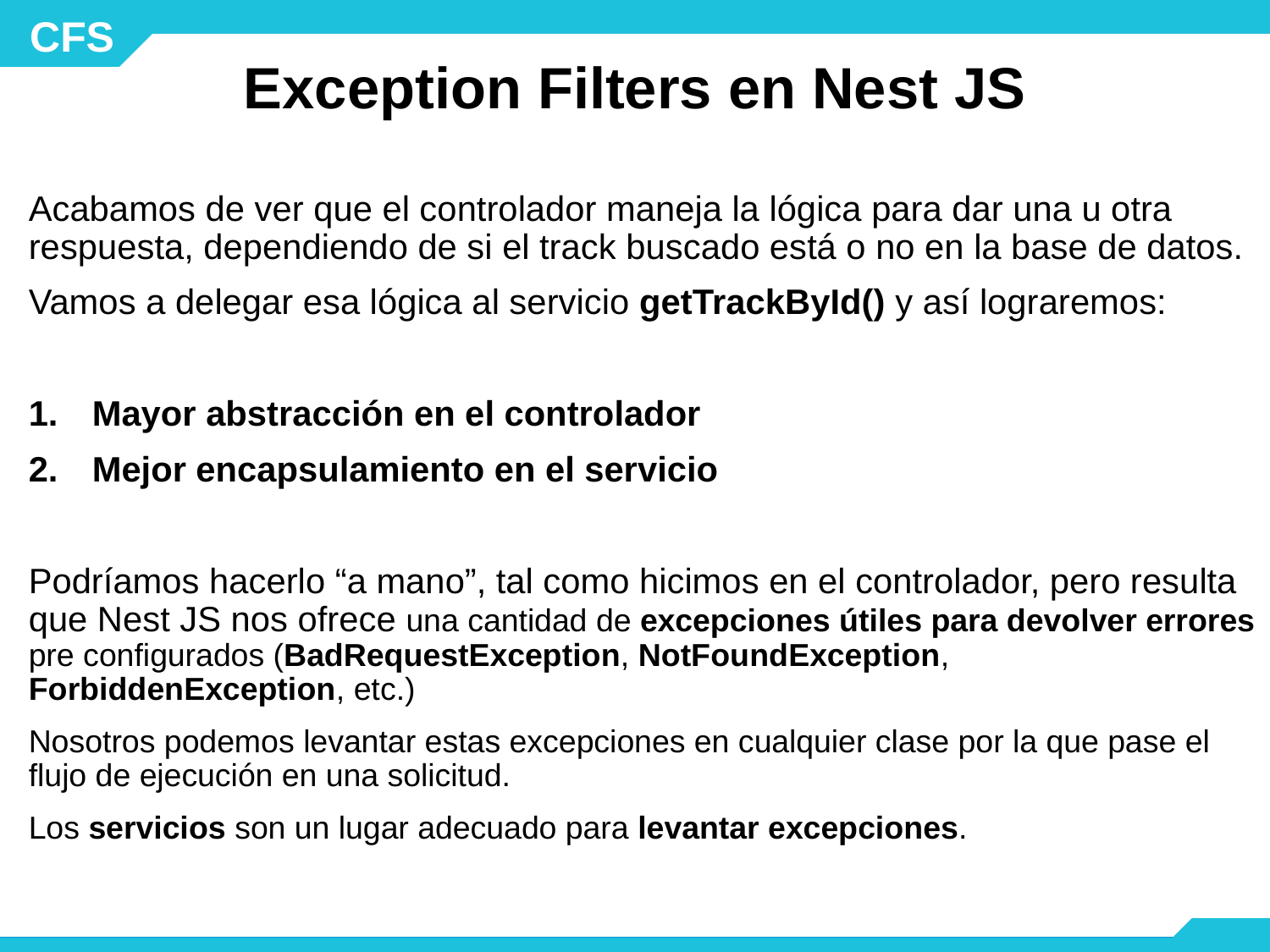

# Exception Filters en Nest JS
Acabamos de ver que el controlador maneja la lógica para dar una u otra respuesta, dependiendo de si el track buscado está o no en la base de datos.
Vamos a delegar esa lógica al servicio getTrackById() y así lograremos:

Mayor abstracción en el controlador
Mejor encapsulamiento en el servicio

Podríamos hacerlo “a mano”, tal como hicimos en el controlador, pero resulta que Nest JS nos ofrece una cantidad de excepciones útiles para devolver errores pre configurados (BadRequestException, NotFoundException, ForbiddenException, etc.)
Nosotros podemos levantar estas excepciones en cualquier clase por la que pase el flujo de ejecución en una solicitud.
Los servicios son un lugar adecuado para levantar excepciones.